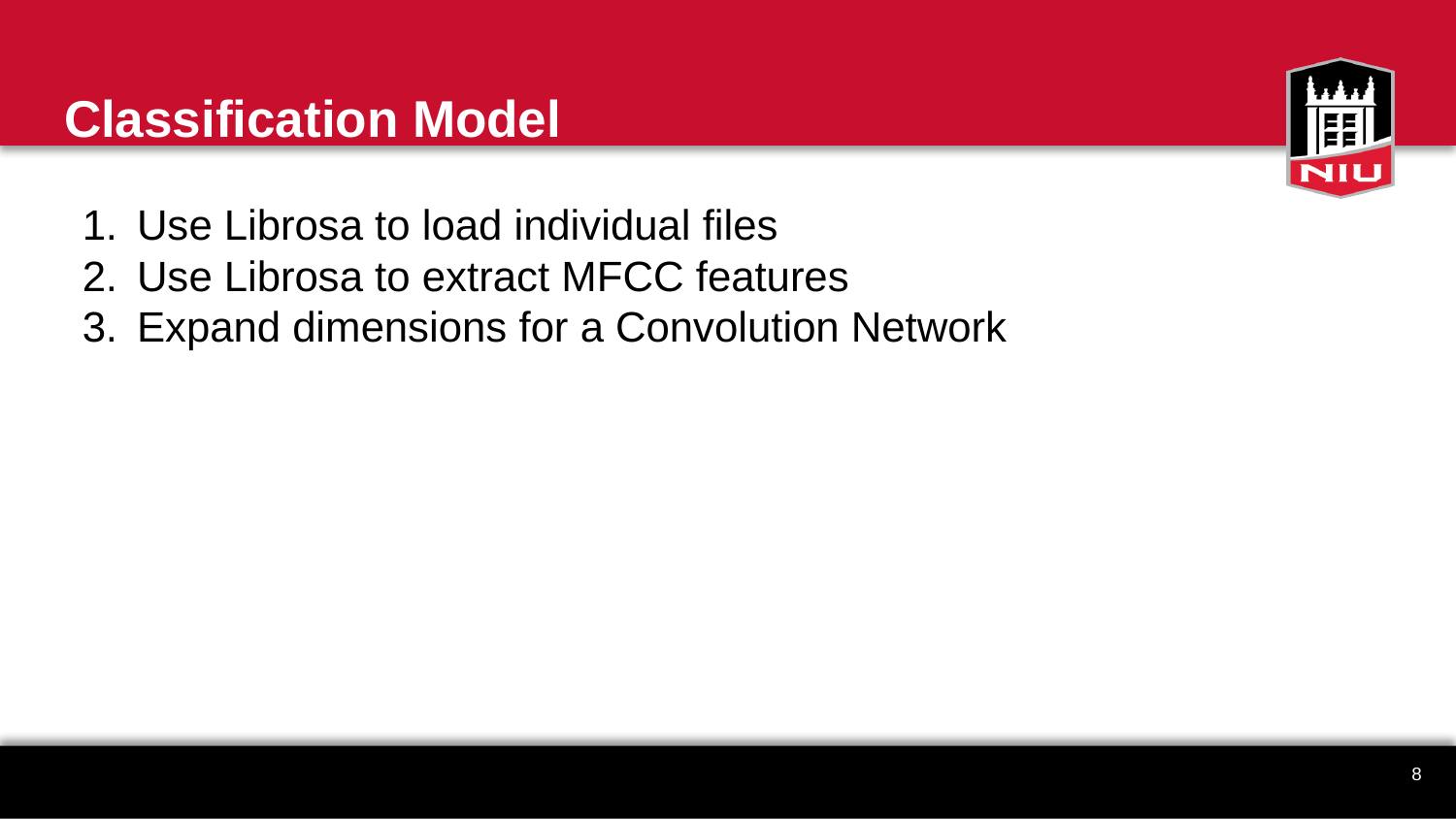

# Classification Model
Use Librosa to load individual files
Use Librosa to extract MFCC features
Expand dimensions for a Convolution Network
8